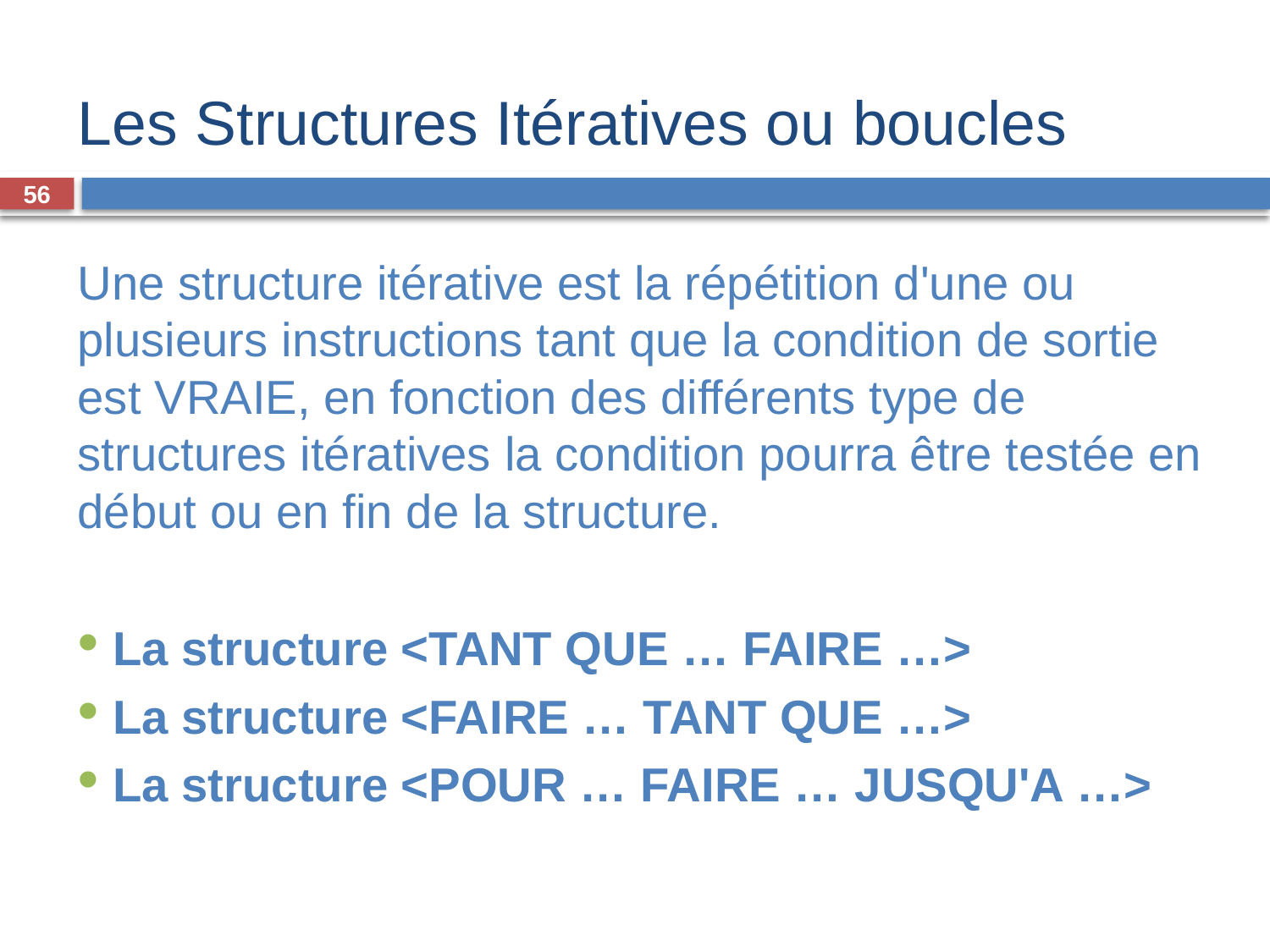

# Les Structures Itératives ou boucles
56
Une structure itérative est la répétition d'une ou plusieurs instructions tant que la condition de sortie est VRAIE, en fonction des différents type de structures itératives la condition pourra être testée en début ou en fin de la structure.

La structure <TANT QUE … FAIRE …>
La structure <FAIRE … TANT QUE …>
La structure <POUR … FAIRE … JUSQU'A …>